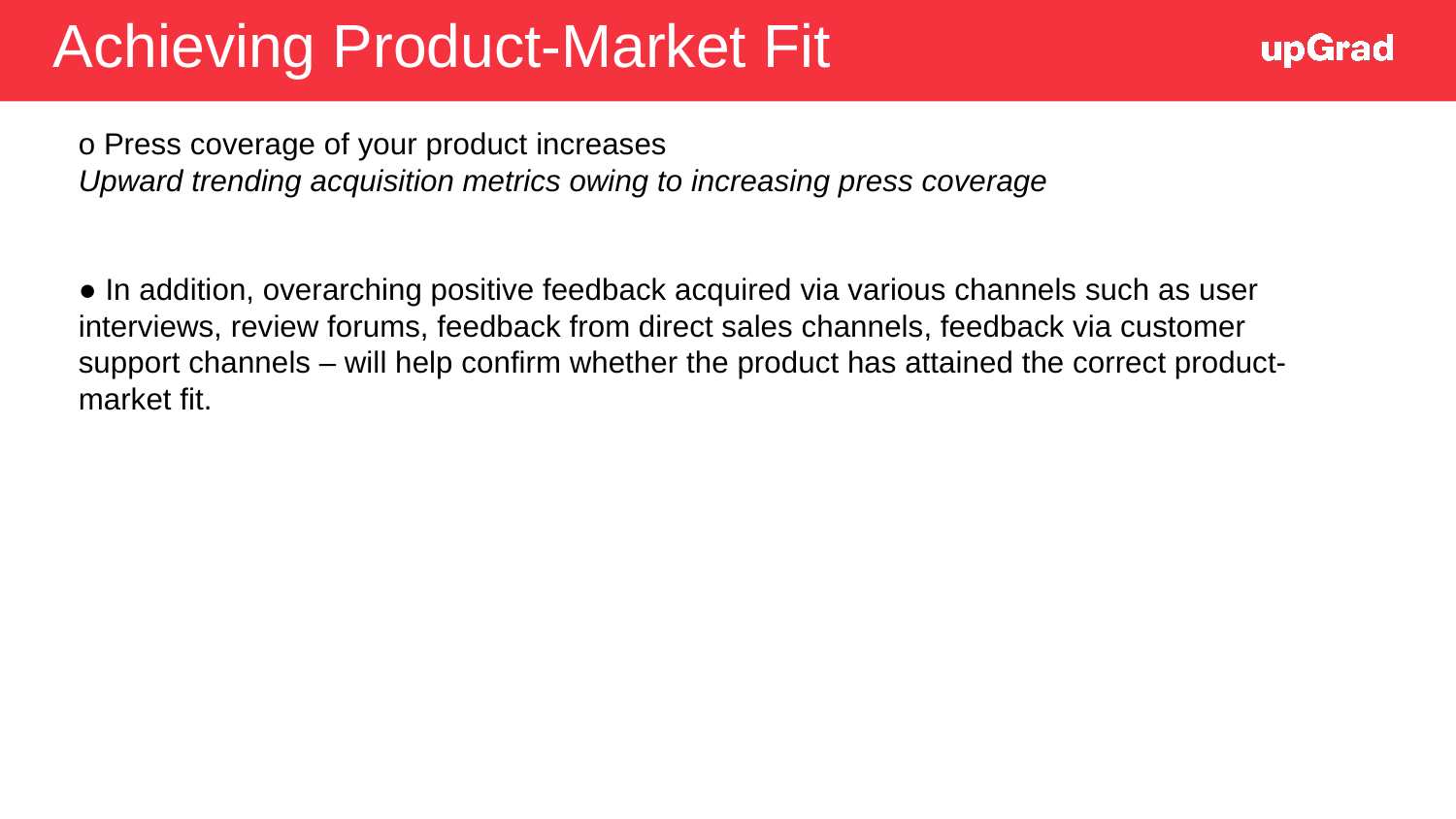

# Achieving Product-Market Fit
o Press coverage of your product increases
Upward trending acquisition metrics owing to increasing press coverage

● In addition, overarching positive feedback acquired via various channels such as user interviews, review forums, feedback from direct sales channels, feedback via customer support channels – will help confirm whether the product has attained the correct product-market fit.